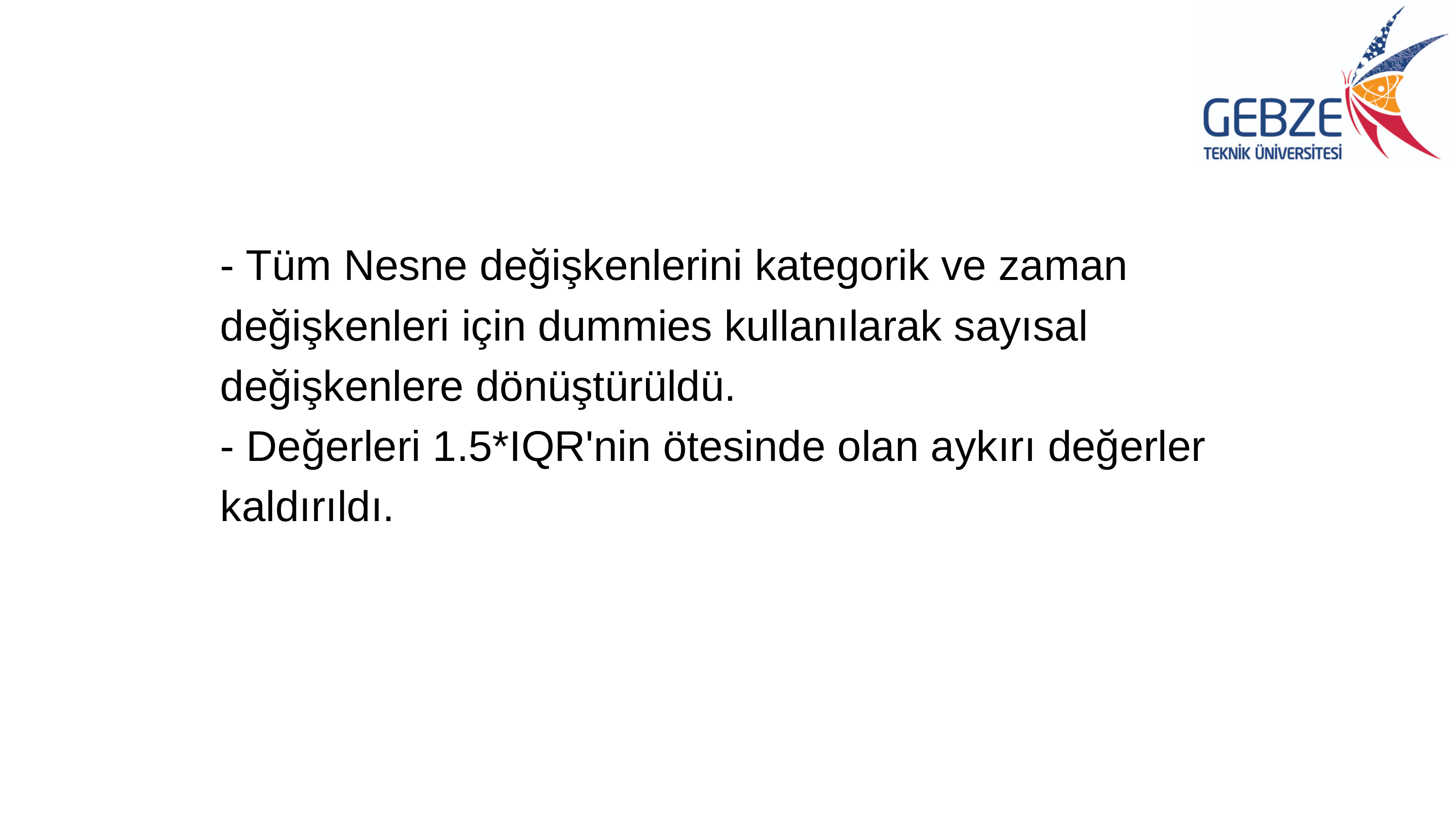

- Tüm Nesne değişkenlerini kategorik ve zaman değişkenleri için dummies kullanılarak sayısal değişkenlere dönüştürüldü.
- Değerleri 1.5*IQR'nin ötesinde olan aykırı değerler kaldırıldı.